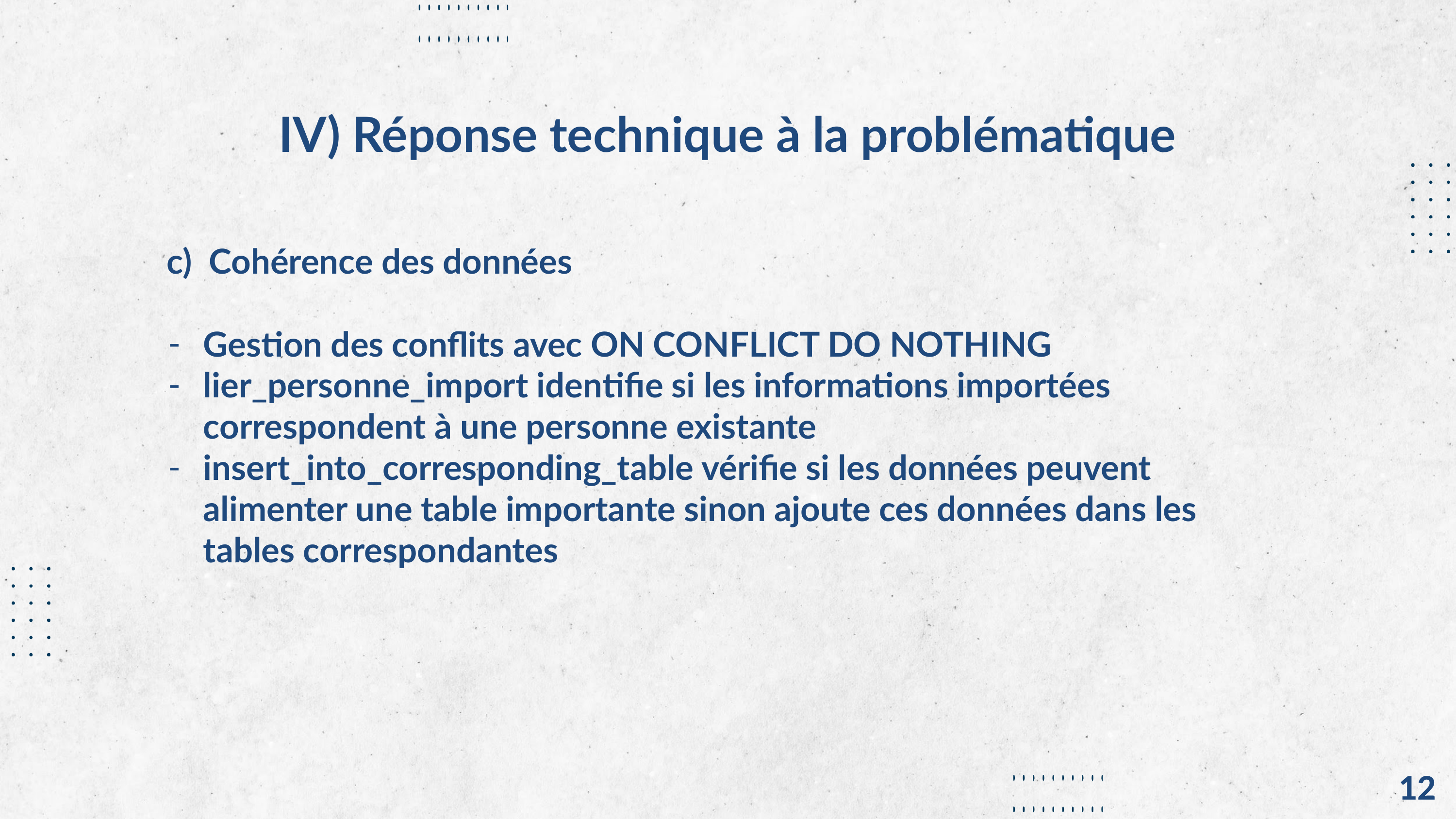

IV) Réponse technique à la problématique

c)  Cohérence des données

Gestion des conflits avec ON CONFLICT DO NOTHING
lier_personne_import identifie si les informations importées correspondent à une personne existante
insert_into_corresponding_table vérifie si les données peuvent alimenter une table importante sinon ajoute ces données dans les tables correspondantes

12